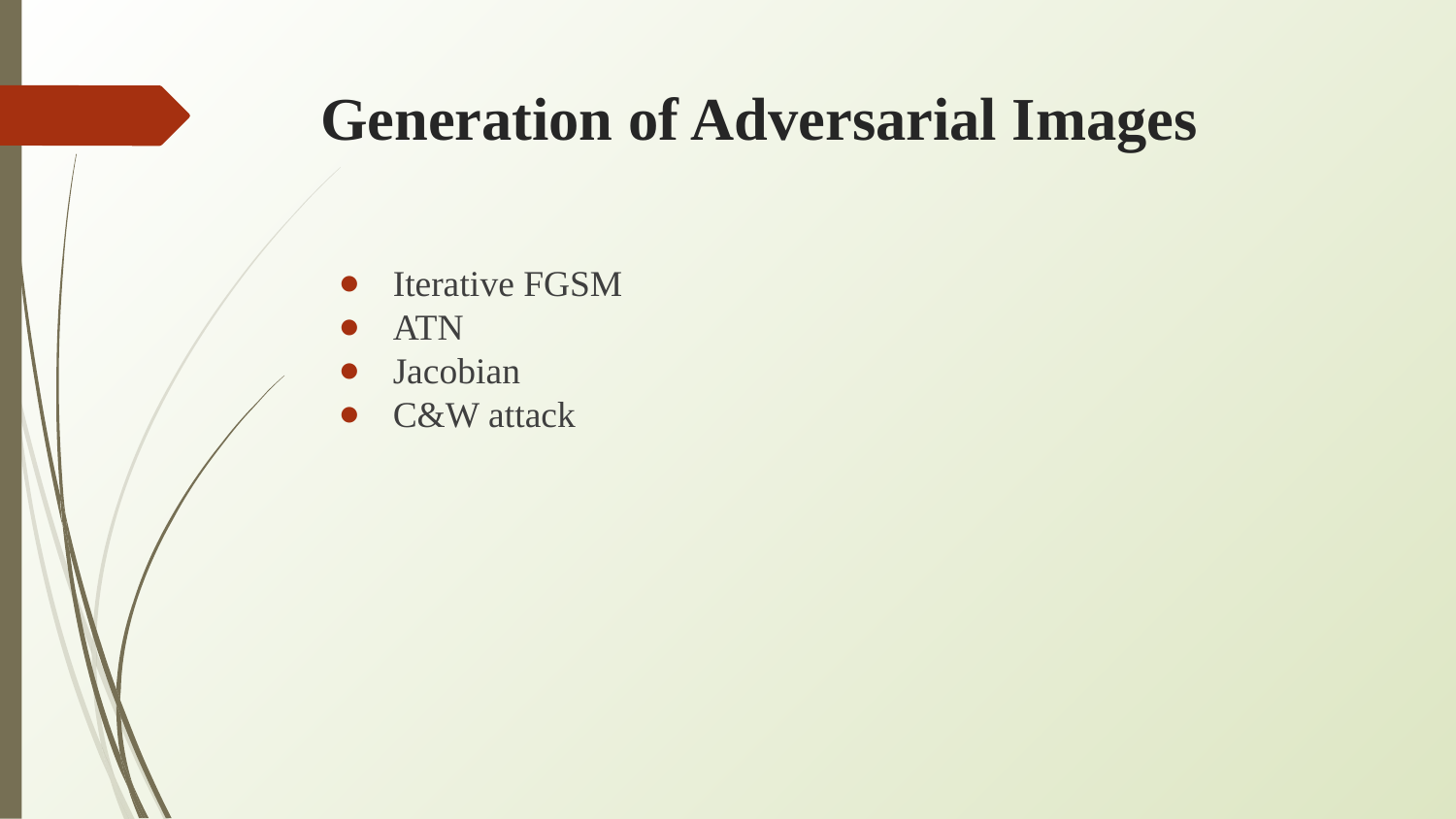

# Generation of Adversarial Images
Iterative FGSM
ATN
Jacobian
C&W attack